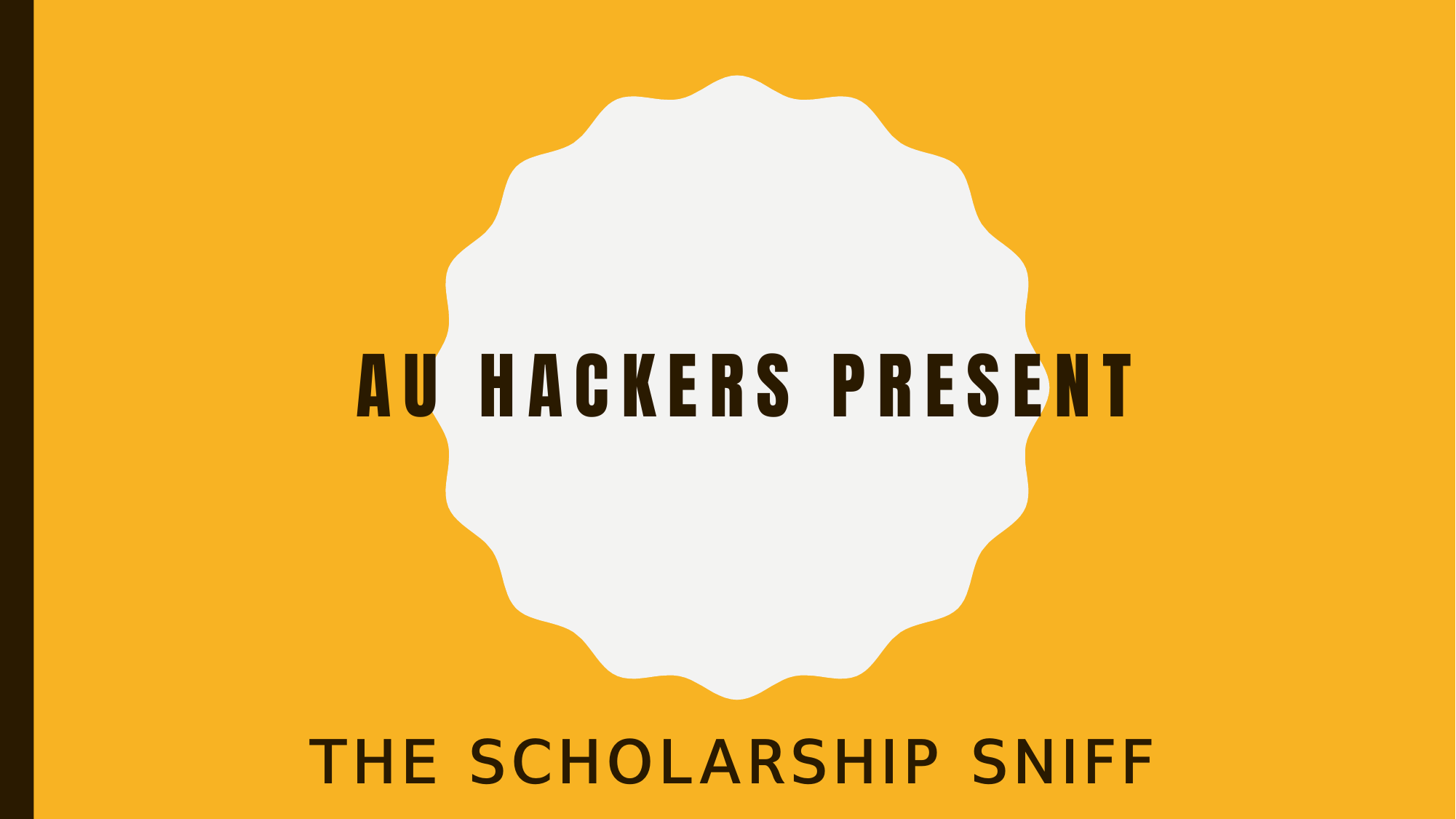

# AU Hackers Present
The Scholarship Sniff